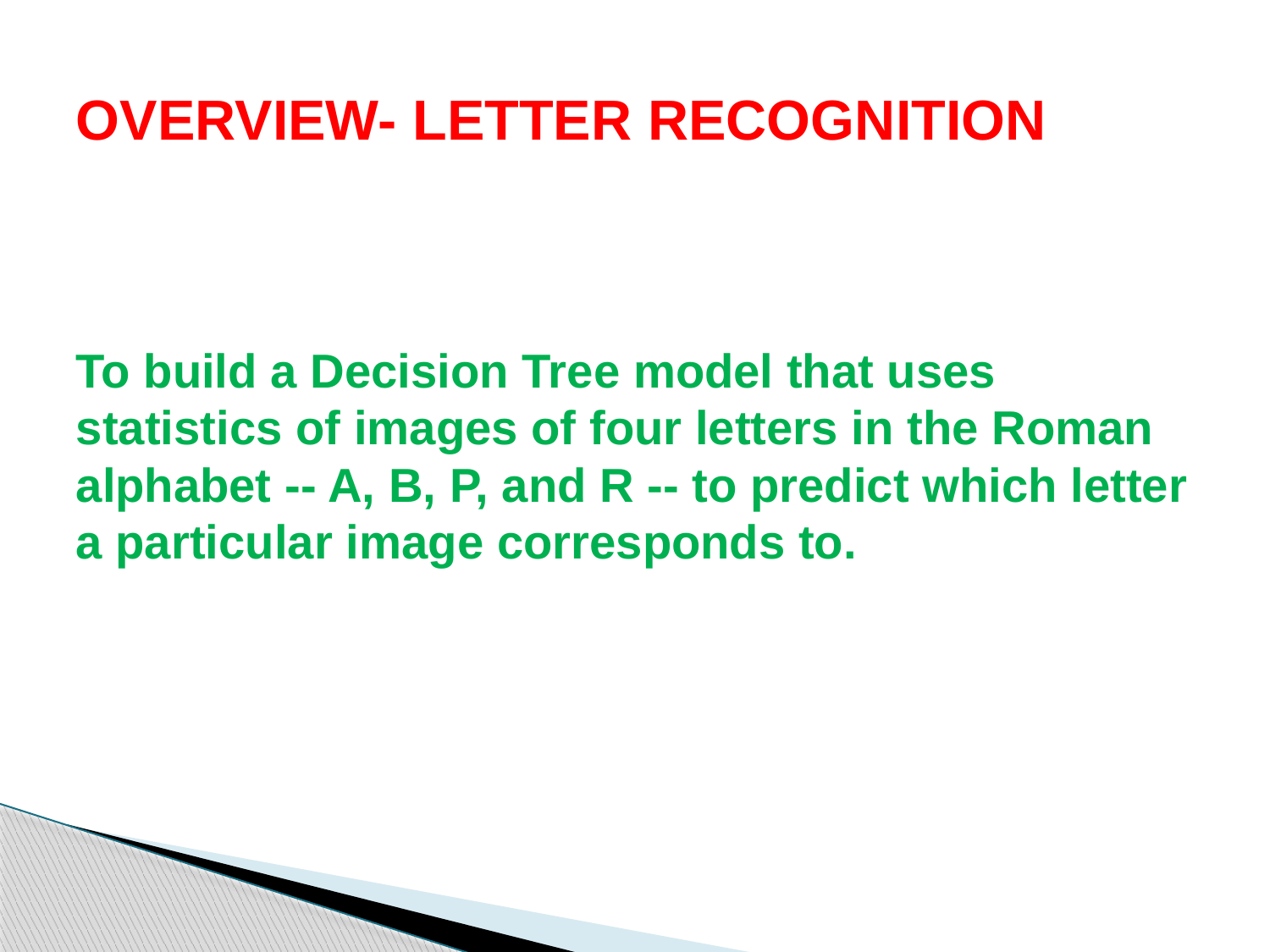

# OVERVIEW- LETTER RECOGNITION

To build a Decision Tree model that uses statistics of images of four letters in the Roman alphabet -- A, B, P, and R -- to predict which letter a particular image corresponds to.